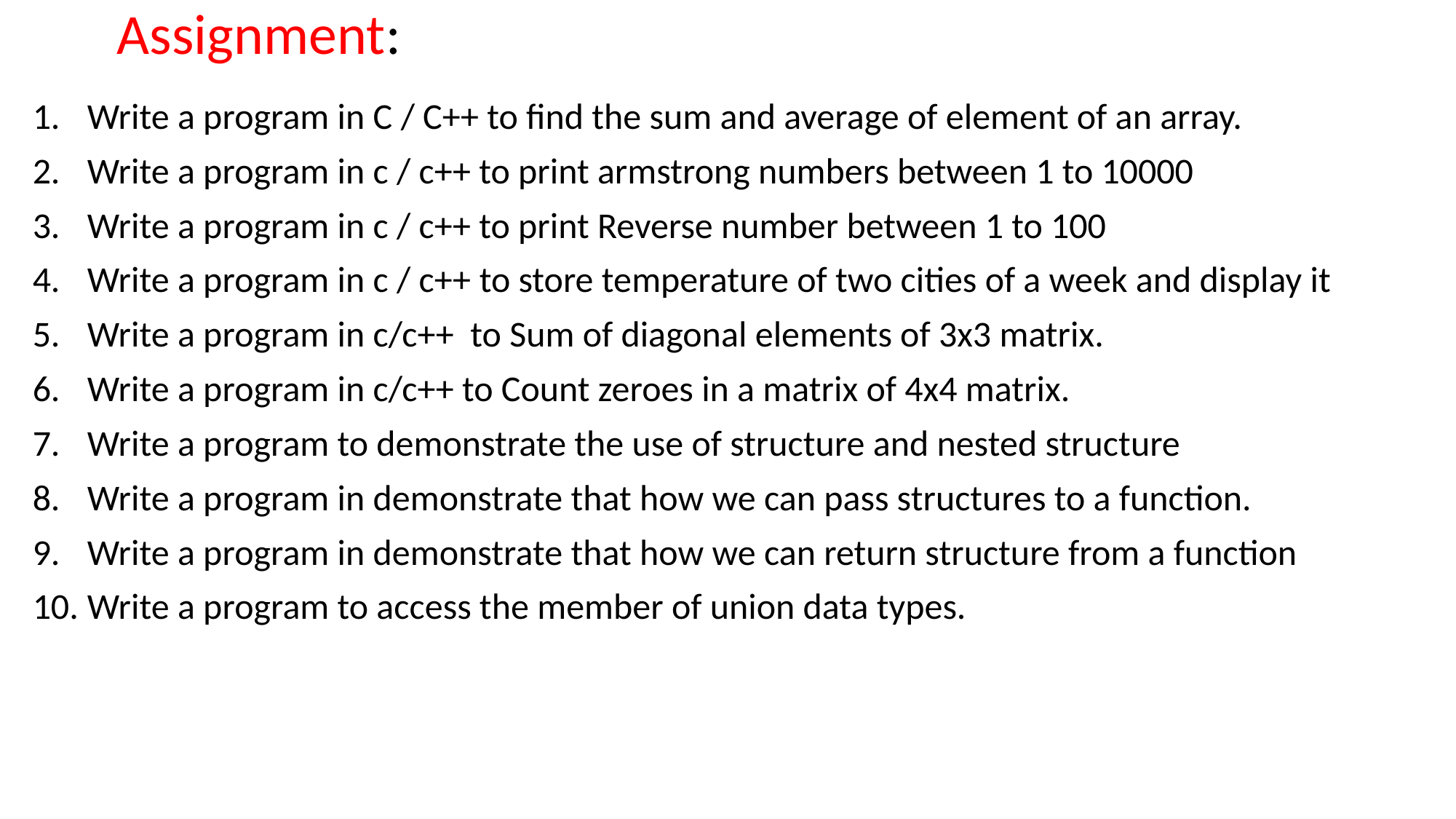

# Assignment:
Write a program in C / C++ to find the sum and average of element of an array.
Write a program in c / c++ to print armstrong numbers between 1 to 10000
Write a program in c / c++ to print Reverse number between 1 to 100
Write a program in c / c++ to store temperature of two cities of a week and display it
Write a program in c/c++  to Sum of diagonal elements of 3x3 matrix.
Write a program in c/c++ to Count zeroes in a matrix of 4x4 matrix.
Write a program to demonstrate the use of structure and nested structure
Write a program in demonstrate that how we can pass structures to a function.
Write a program in demonstrate that how we can return structure from a function
Write a program to access the member of union data types.